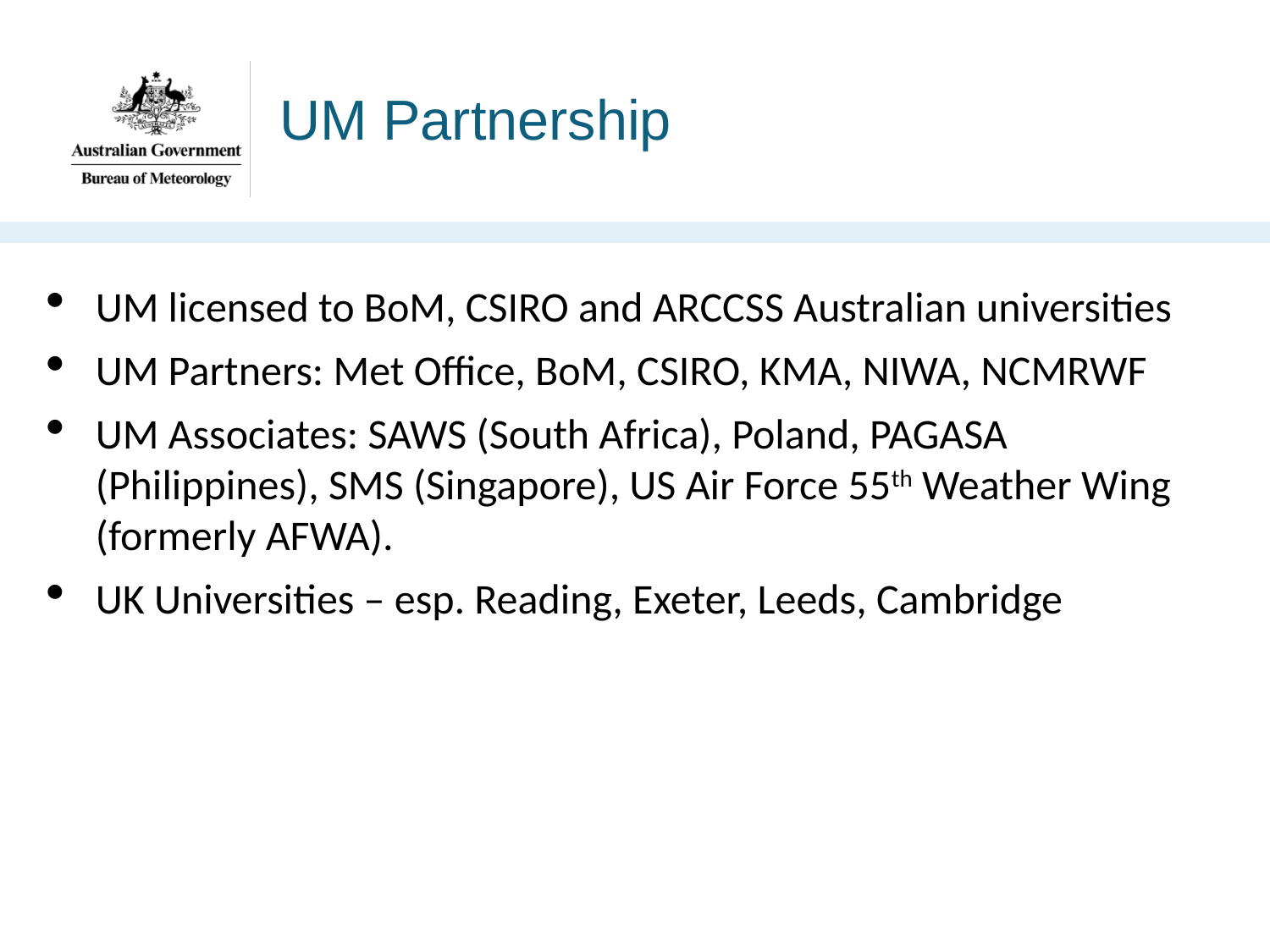

# UM Partnership
UM licensed to BoM, CSIRO and ARCCSS Australian universities
UM Partners: Met Office, BoM, CSIRO, KMA, NIWA, NCMRWF
UM Associates: SAWS (South Africa), Poland, PAGASA (Philippines), SMS (Singapore), US Air Force 55th Weather Wing (formerly AFWA).
UK Universities – esp. Reading, Exeter, Leeds, Cambridge